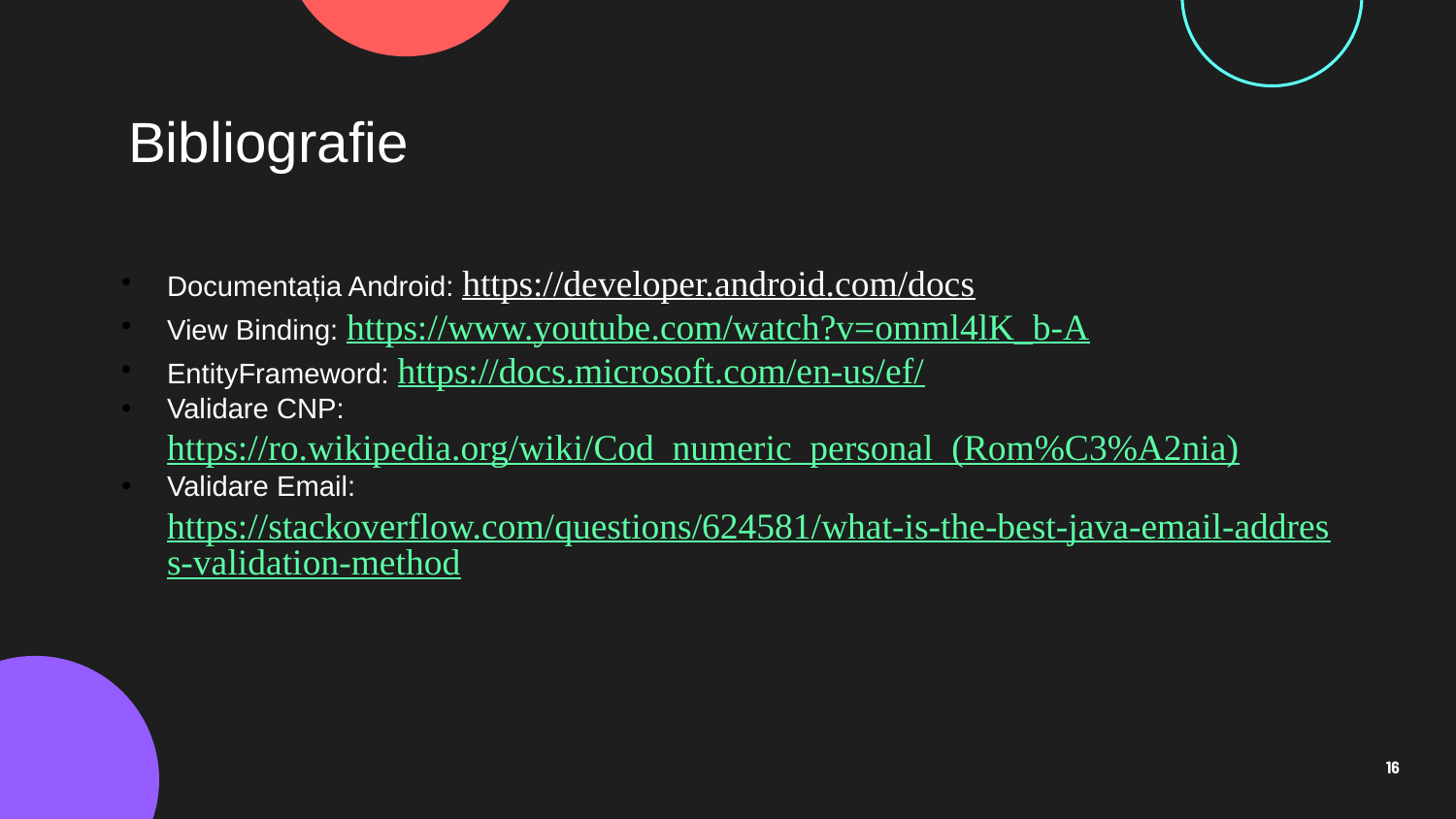

# Bibliografie
Documentația Android: https://developer.android.com/docs
View Binding: https://www.youtube.com/watch?v=omml4lK_b-A
EntityFrameword: https://docs.microsoft.com/en-us/ef/
Validare CNP: https://ro.wikipedia.org/wiki/Cod_numeric_personal_(Rom%C3%A2nia)
Validare Email: https://stackoverflow.com/questions/624581/what-is-the-best-java-email-address-validation-method
16